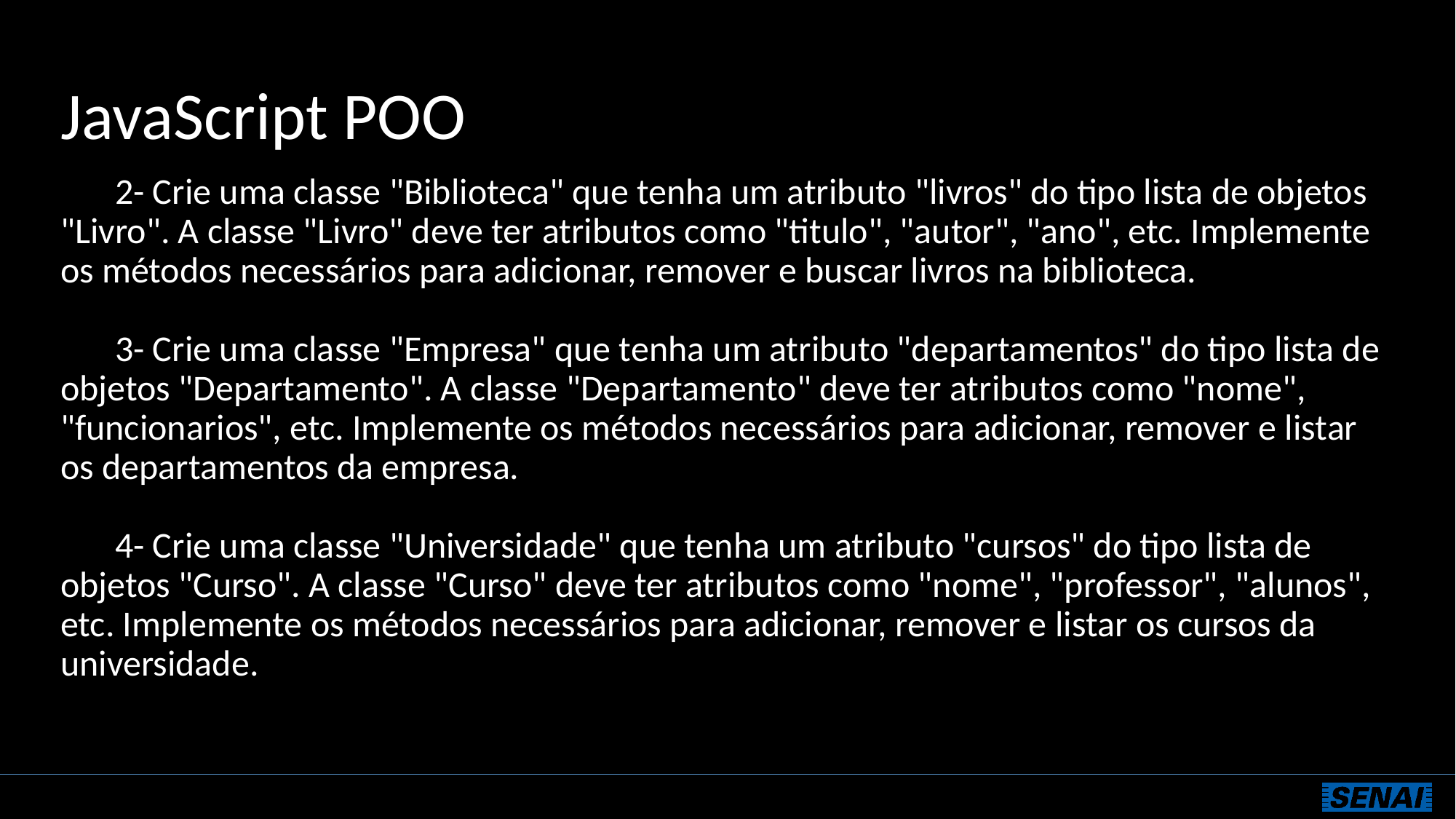

# JavaScript POO

2- Crie uma classe "Biblioteca" que tenha um atributo "livros" do tipo lista de objetos "Livro". A classe "Livro" deve ter atributos como "titulo", "autor", "ano", etc. Implemente os métodos necessários para adicionar, remover e buscar livros na biblioteca.

3- Crie uma classe "Empresa" que tenha um atributo "departamentos" do tipo lista de objetos "Departamento". A classe "Departamento" deve ter atributos como "nome", "funcionarios", etc. Implemente os métodos necessários para adicionar, remover e listar os departamentos da empresa.

4- Crie uma classe "Universidade" que tenha um atributo "cursos" do tipo lista de objetos "Curso". A classe "Curso" deve ter atributos como "nome", "professor", "alunos", etc. Implemente os métodos necessários para adicionar, remover e listar os cursos da universidade.